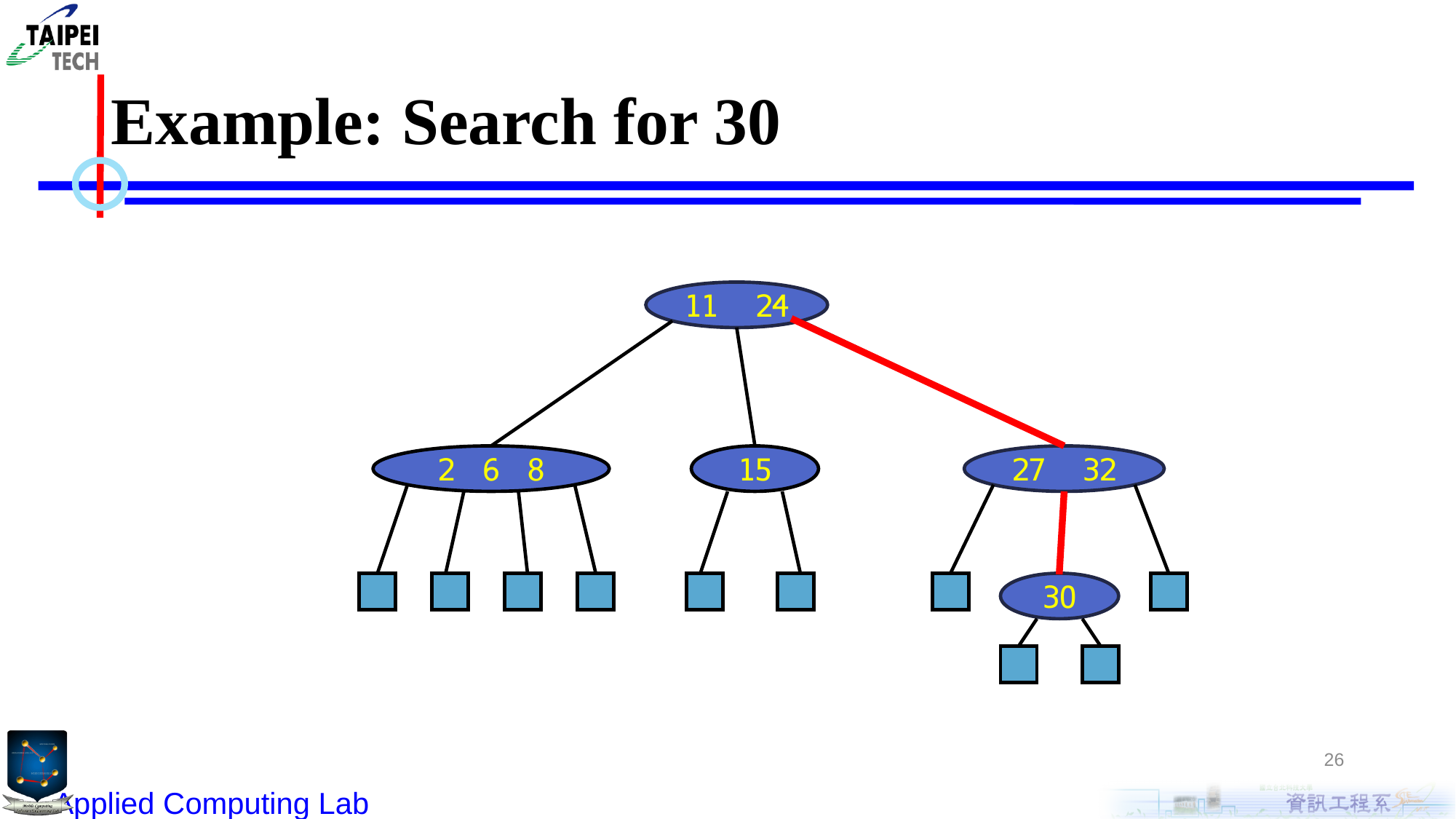

# Example: Search for 30
11    24
2   6   8
15
27    32

30

26